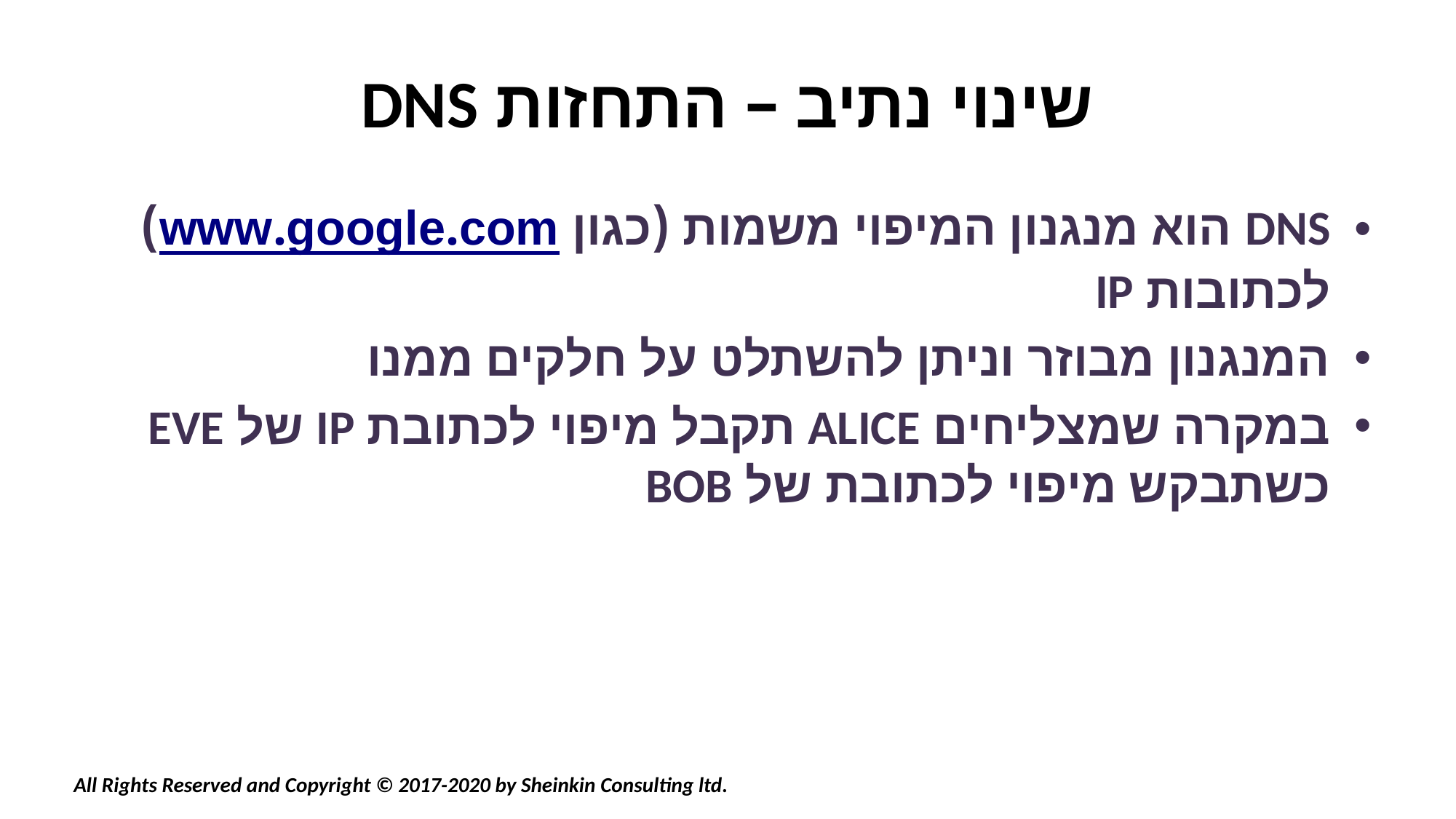

# שינוי נתיב – התחזות DNS
DNS הוא מנגנון המיפוי משמות (כגון www.google.com) לכתובות IP
המנגנון מבוזר וניתן להשתלט על חלקים ממנו
במקרה שמצליחים ALICE תקבל מיפוי לכתובת IP של EVE כשתבקש מיפוי לכתובת של BOB